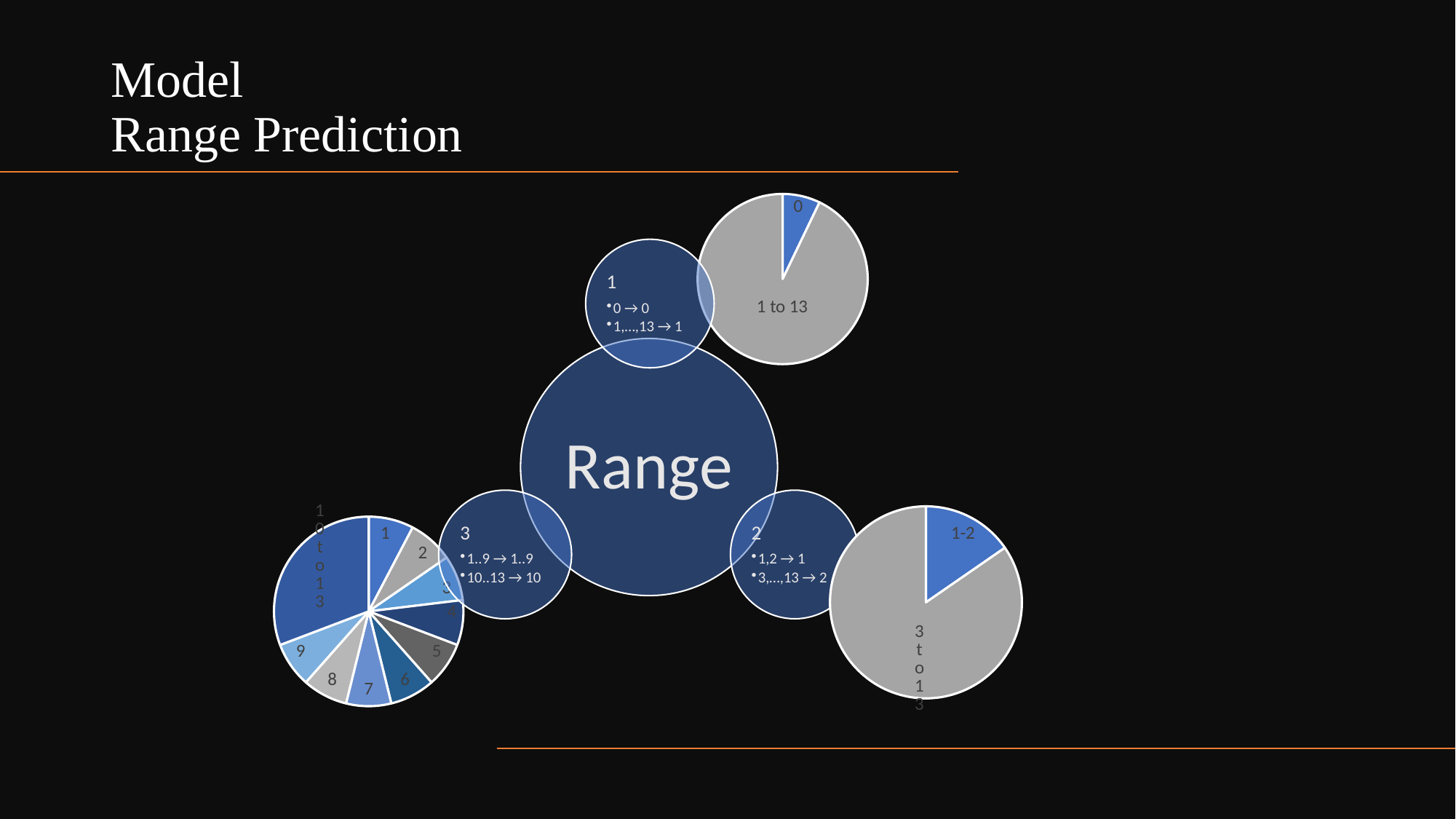

# Model Range Prediction

### Chart

| Category | Column1 |
|---|---|
| 0 | 1.0 |
| 1 to 13  | 13.0 |
Range
1
0 → 0
1,…,13 → 1
2
1,2 → 1
3,…,13 → 2
3
1..9 → 1..9
10..13 → 10

### Chart

| Category | Column1 |
|---|---|
| 1 | 1.0 |
| 2 | 1.0 |
| 3 | 1.0 |
| 4 | 1.0 |
| 5 | 1.0 |
| 6 | 1.0 |
| 7 | 1.0 |
| 8 | 1.0 |
| 9 | 1.0 |
| 10 | 4.0 |

### Chart

| Category | Column1 |
|---|---|
| 0 | 2.0 |
| 1 | 11.0 |
|  | None |
|  | None |
20